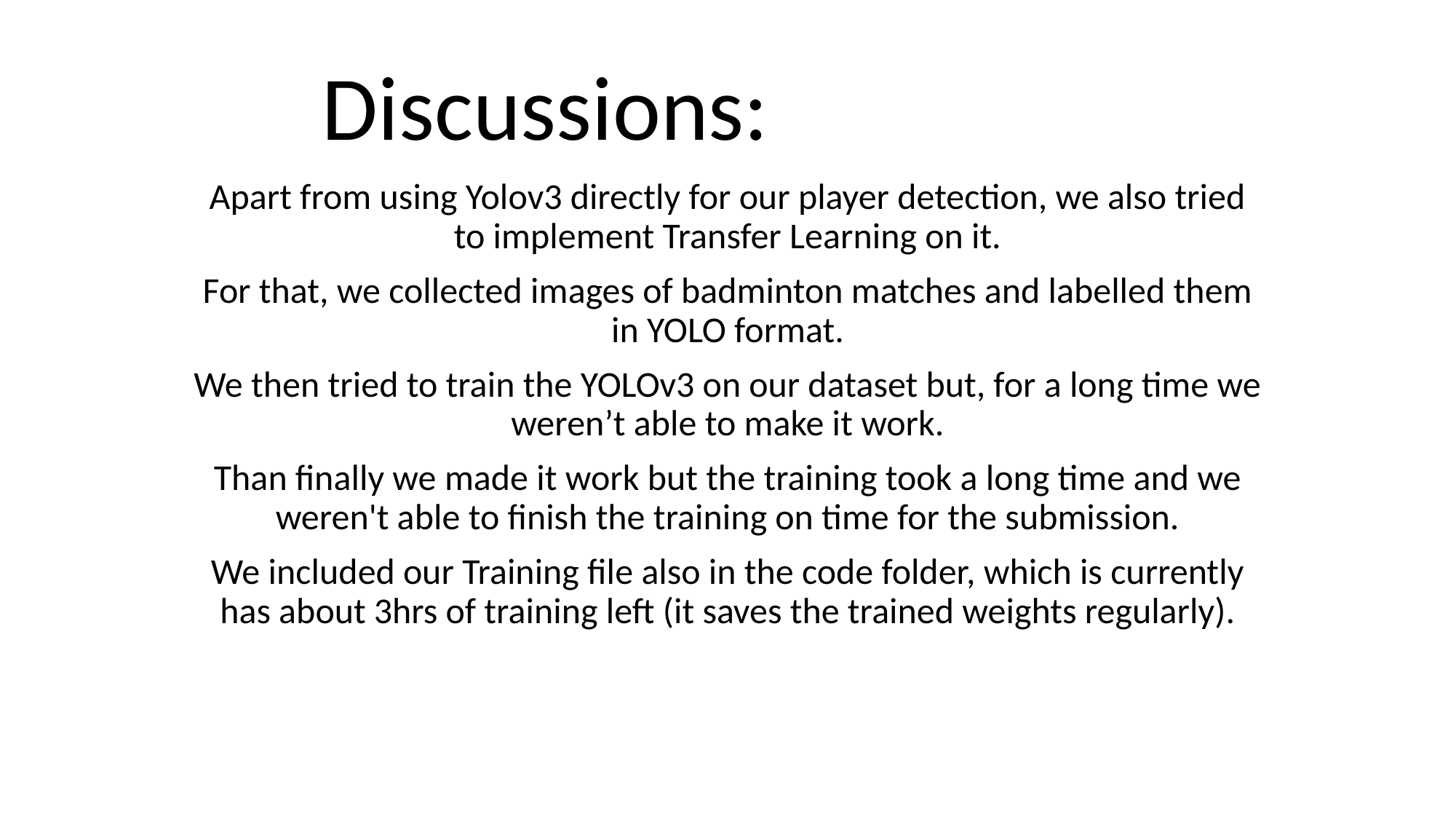

# Discussions:
Apart from using Yolov3 directly for our player detection, we also tried to implement Transfer Learning on it.
For that, we collected images of badminton matches and labelled them in YOLO format.
We then tried to train the YOLOv3 on our dataset but, for a long time we weren’t able to make it work.
Than finally we made it work but the training took a long time and we weren't able to finish the training on time for the submission.
We included our Training file also in the code folder, which is currently has about 3hrs of training left (it saves the trained weights regularly).